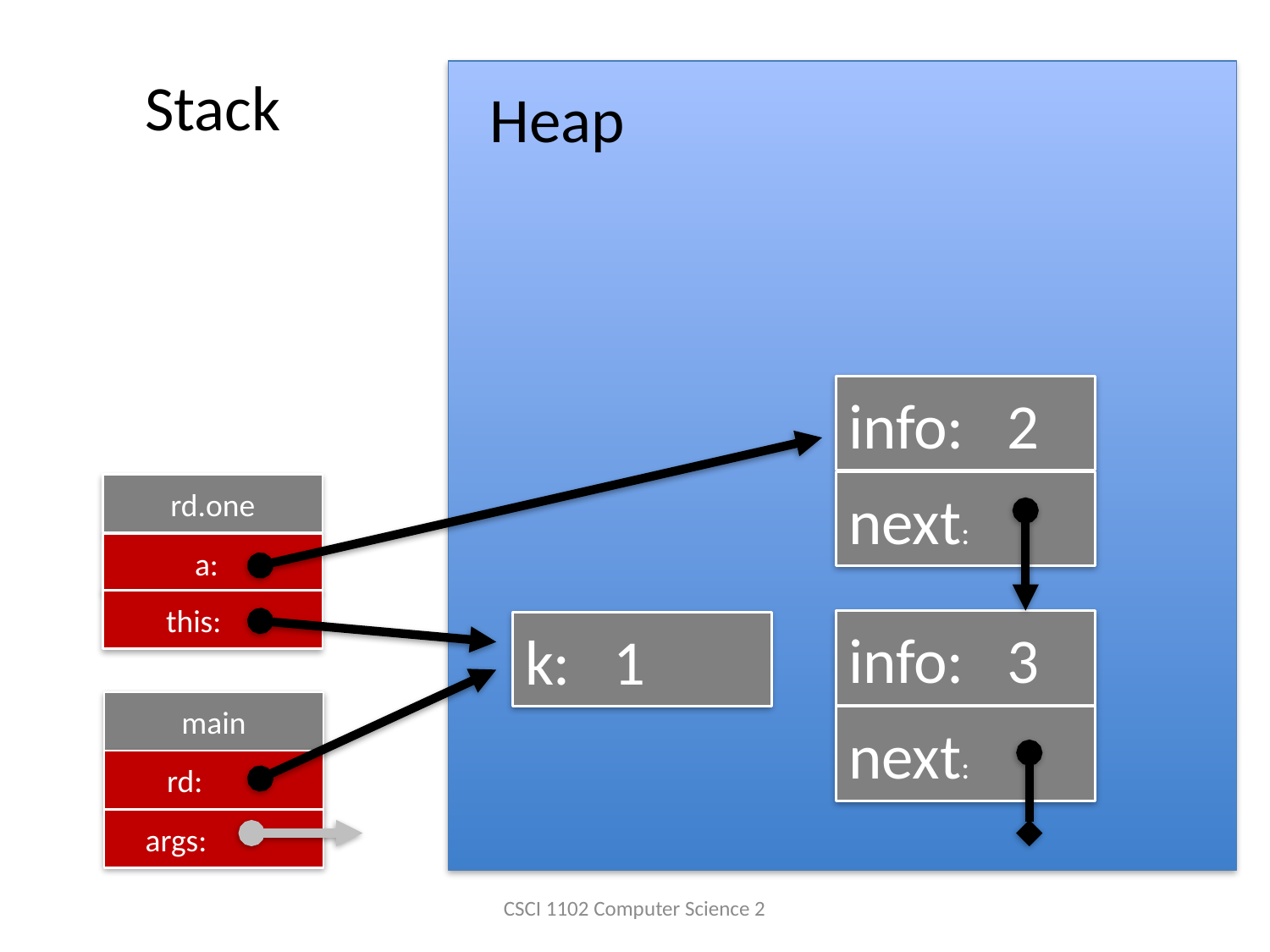

Stack
Heap
info:   2
next:
rd.one
           a:
       this:
info:   3
next:
k:   1
main
       rd:
    args:
CSCI 1102 Computer Science 2